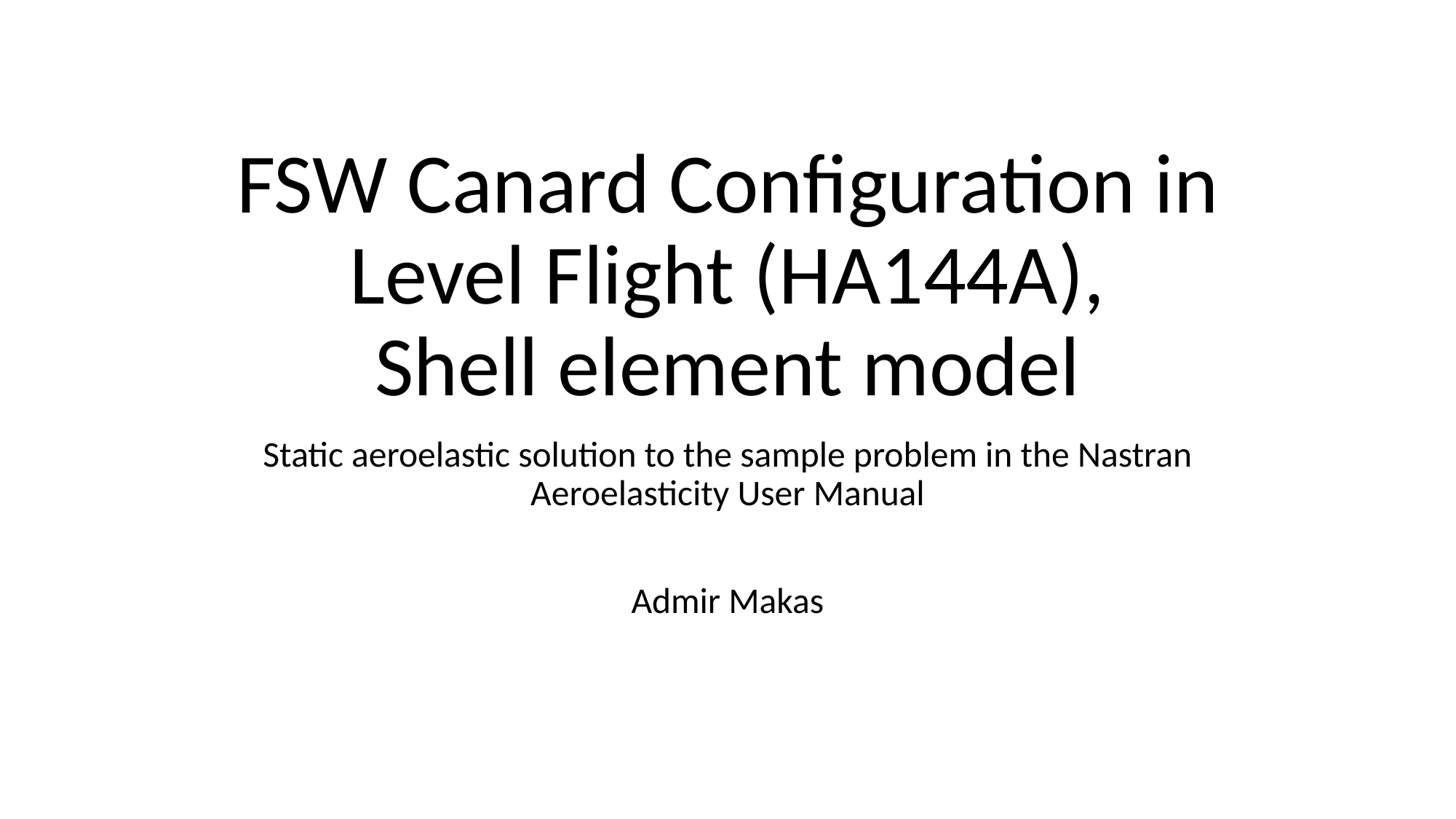

# FSW Canard Configuration in Level Flight (HA144A), Shell element model
Static aeroelastic solution to the sample problem in the Nastran Aeroelasticity User Manual

Admir Makas